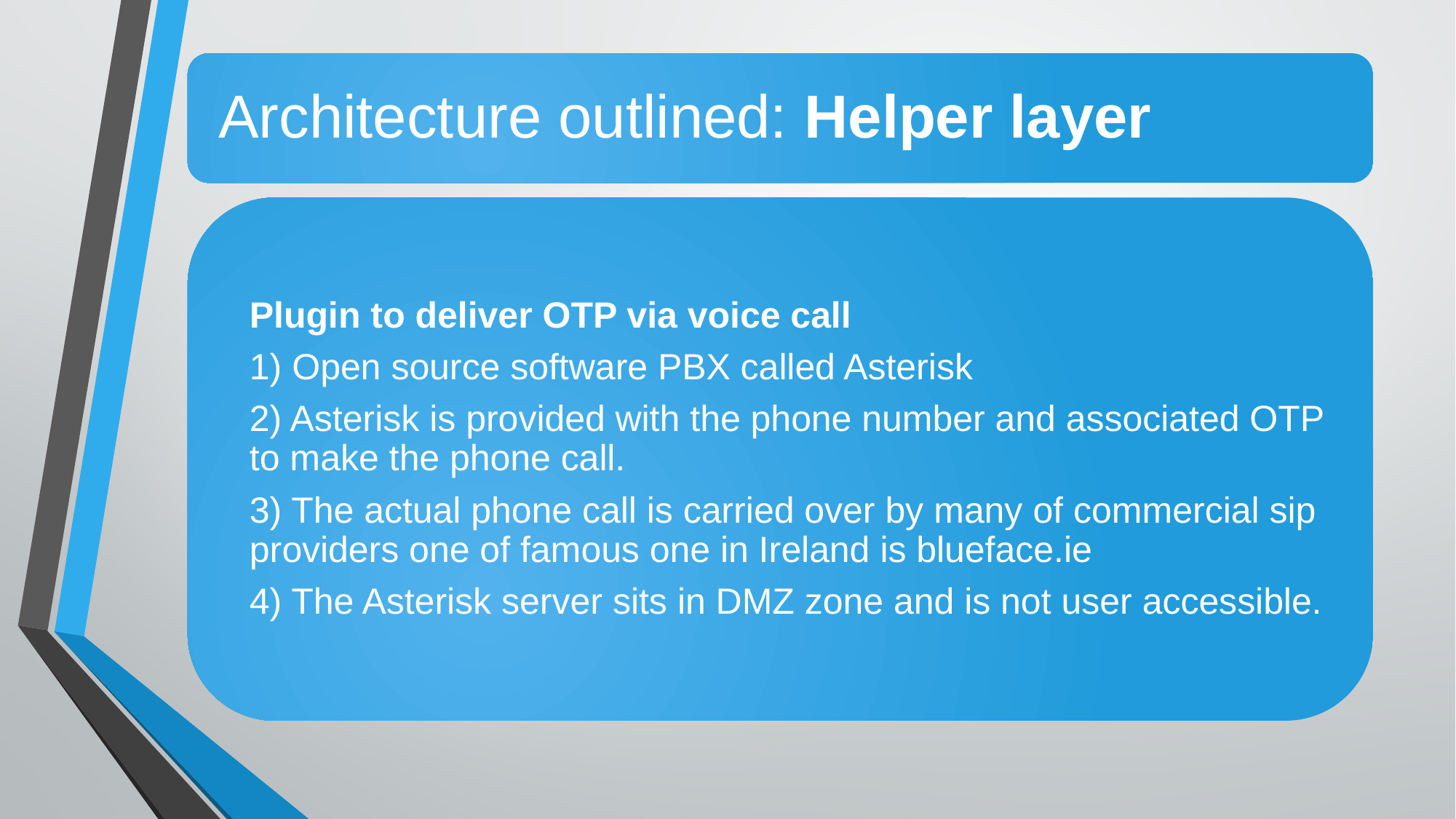

Architecture outlined: Helper layer
Plugin to deliver OTP via voice call
1) Open source software PBX called Asterisk
2) Asterisk is provided with the phone number and associated OTP to make the phone call.
3) The actual phone call is carried over by many of commercial sip providers one of famous one in Ireland is blueface.ie
4) The Asterisk server sits in DMZ zone and is not user accessible.